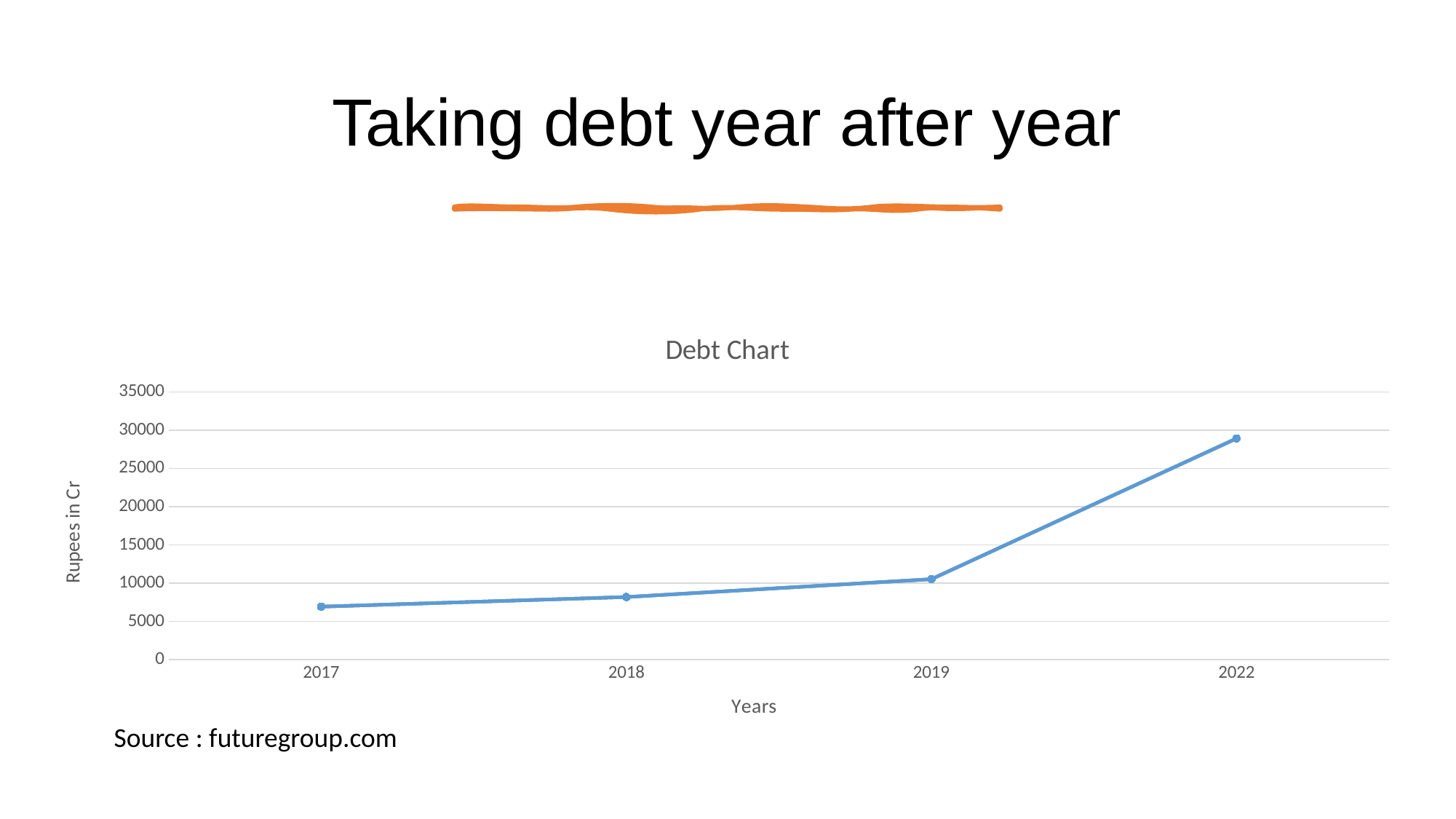

# Taking debt year after year

### Chart: Debt Chart

| Category | Series 1 | Column1 | Column2 |
|---|---|---|---|
| 2017 | 6937.0 | None | None |
| 2018 | 8194.0 | None | None |
| 2019 | 10527.0 | None | None |
| 2022 | 28921.0 | None | None |
Source : futuregroup.com
10